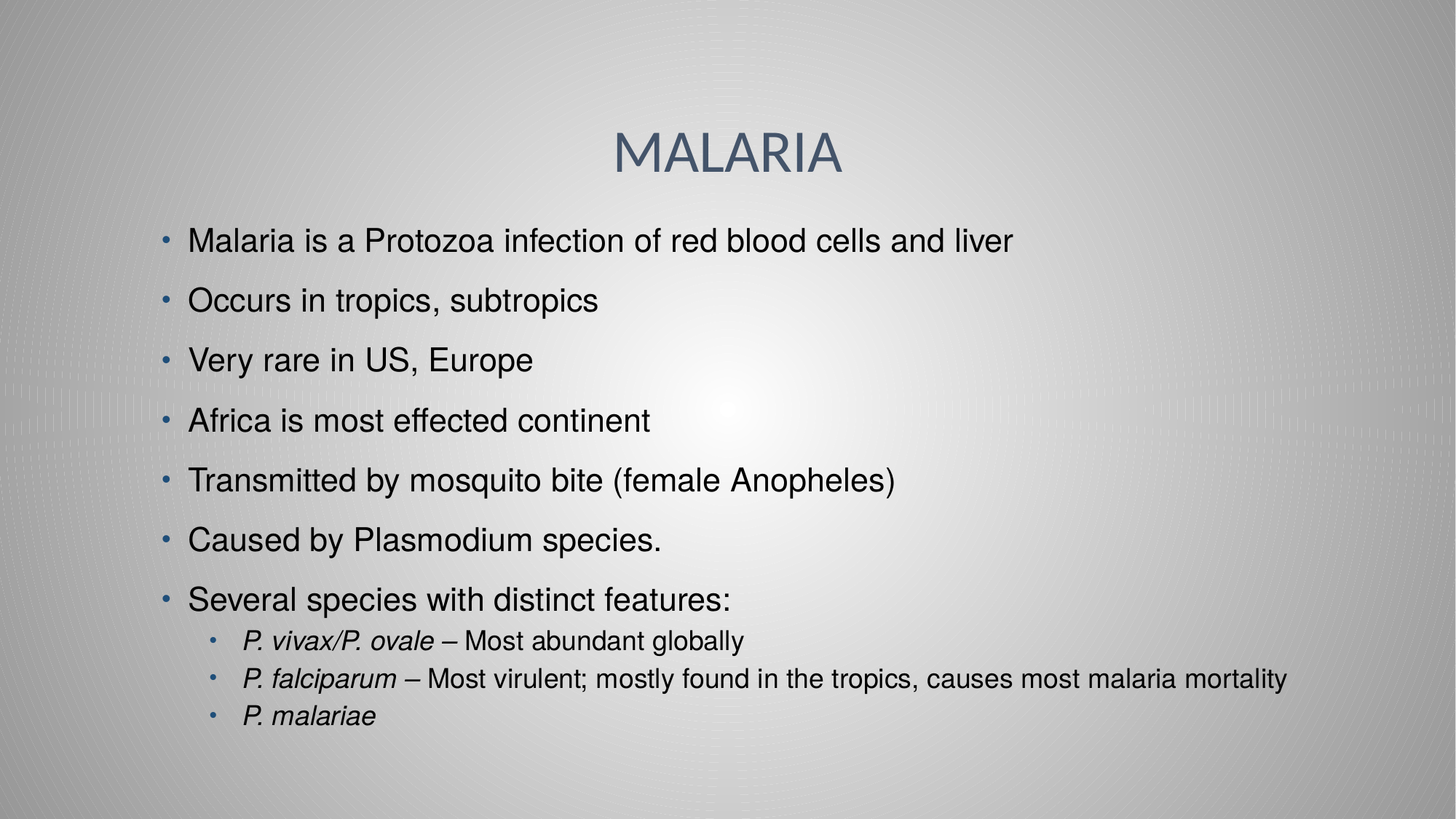

# Malaria
Malaria is a Protozoa infection of red blood cells and liver
Occurs in tropics, subtropics
Very rare in US, Europe
Africa is most effected continent
Transmitted by mosquito bite (female Anopheles)
Caused by Plasmodium species.
Several species with distinct features:
P. vivax/P. ovale – Most abundant globally
P. falciparum – Most virulent; mostly found in the tropics, causes most malaria mortality
P. malariae